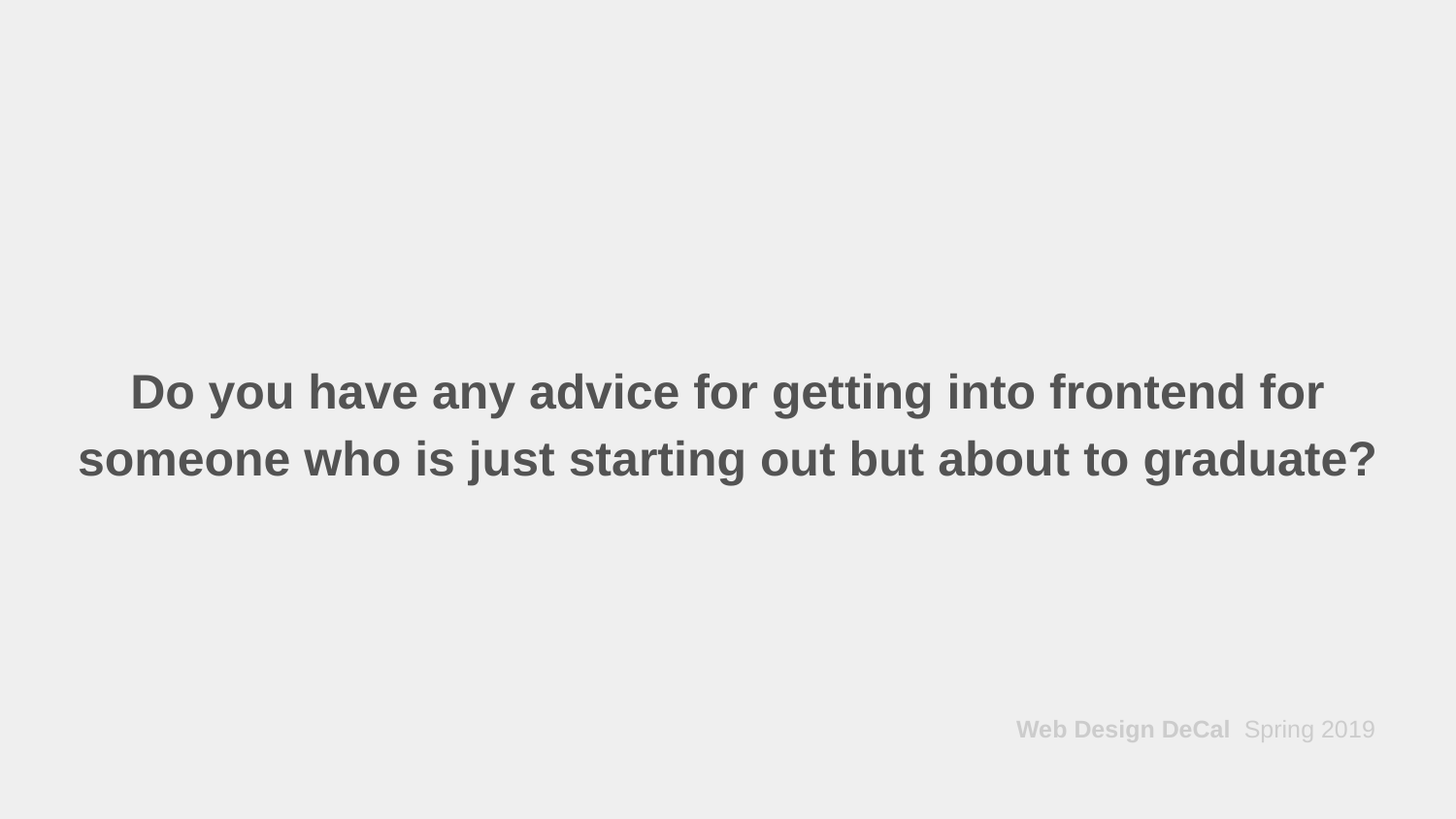

# Do you have any advice for getting into frontend for someone who is just starting out but about to graduate?